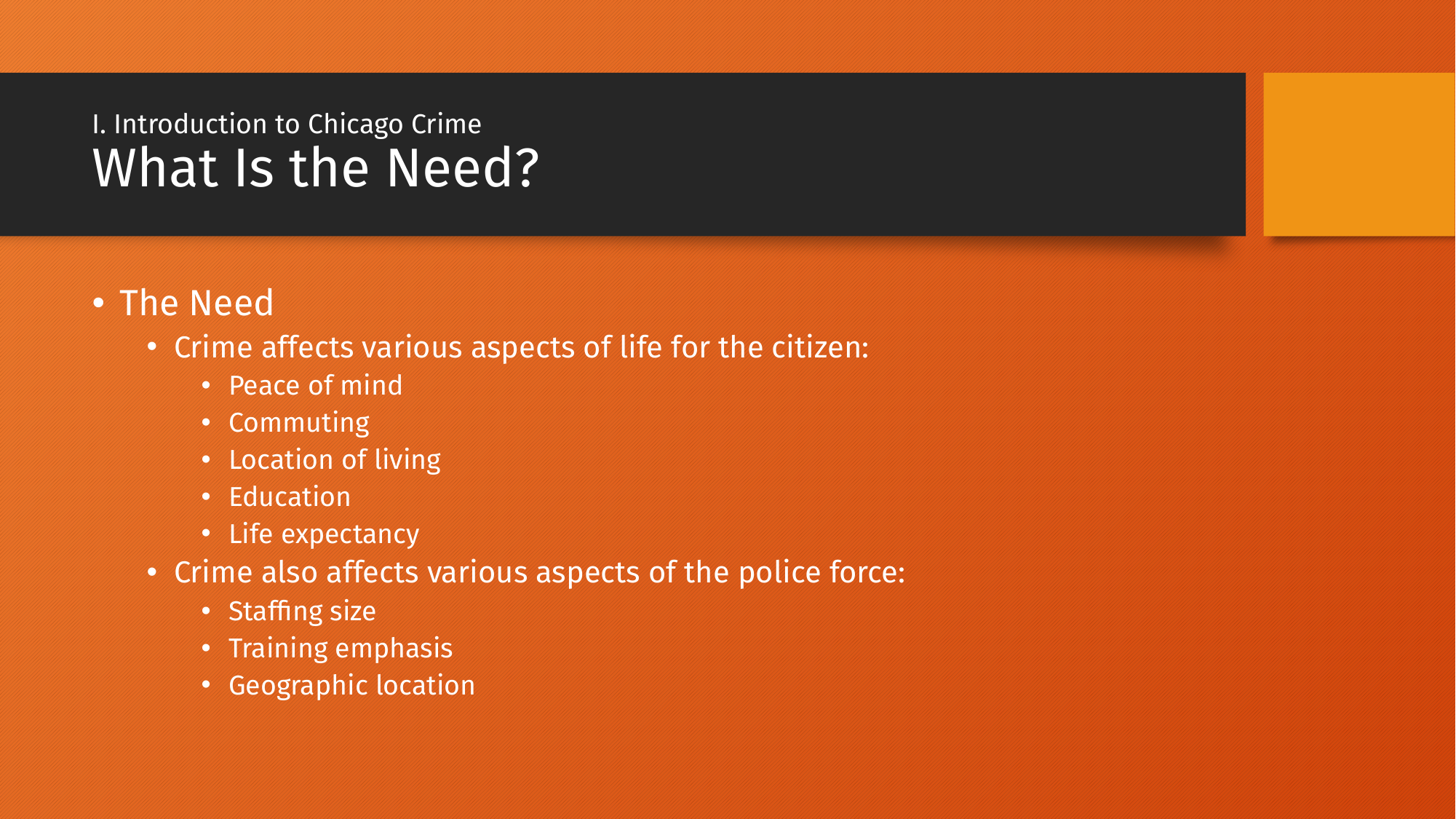

# I. Introduction to Chicago Crime What Is the Need?
The Need
Crime affects various aspects of life for the citizen:
Peace of mind
Commuting
Location of living
Education
Life expectancy
Crime also affects various aspects of the police force:
Staffing size
Training emphasis
Geographic location